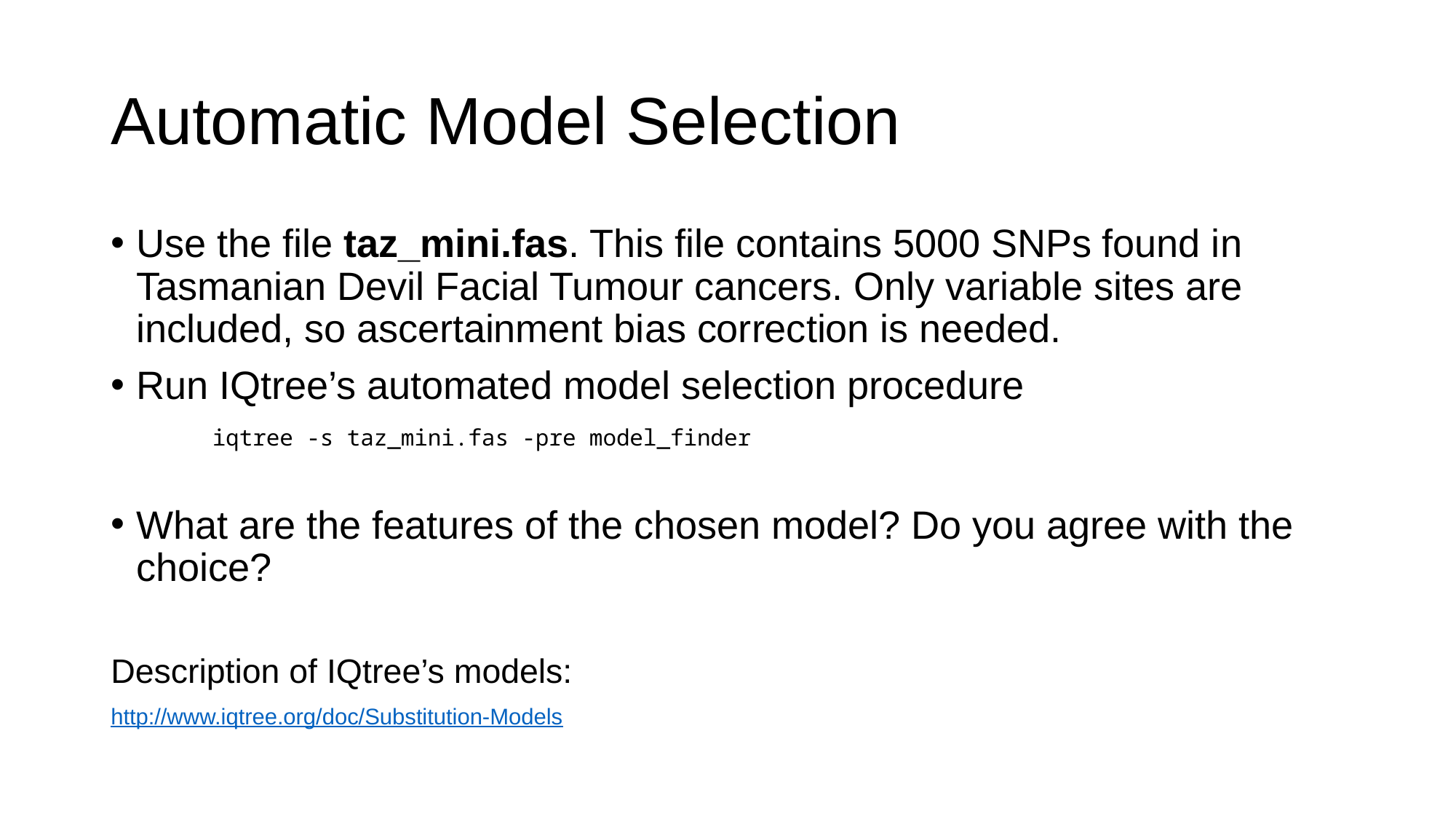

# Automatic Model Selection
Use the file taz_mini.fas. This file contains 5000 SNPs found in Tasmanian Devil Facial Tumour cancers. Only variable sites are included, so ascertainment bias correction is needed.
Run IQtree’s automated model selection procedure
	iqtree -s taz_mini.fas -pre model_finder

What are the features of the chosen model? Do you agree with the choice?

Description of IQtree’s models:
http://www.iqtree.org/doc/Substitution-Models